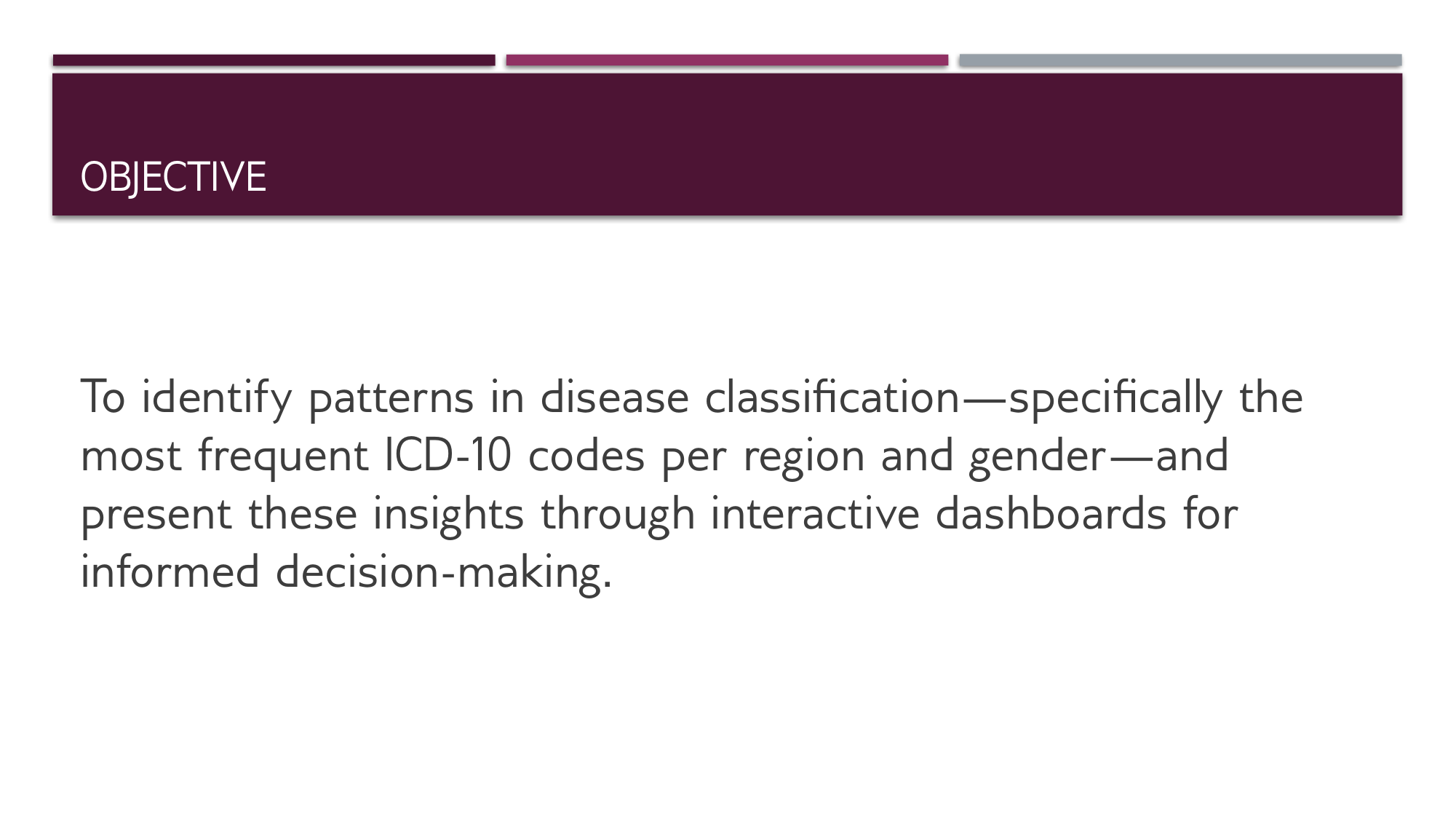

# OBJECTIVE
To identify patterns in disease classification—specifically the most frequent ICD-10 codes per region and gender—and present these insights through interactive dashboards for informed decision-making.